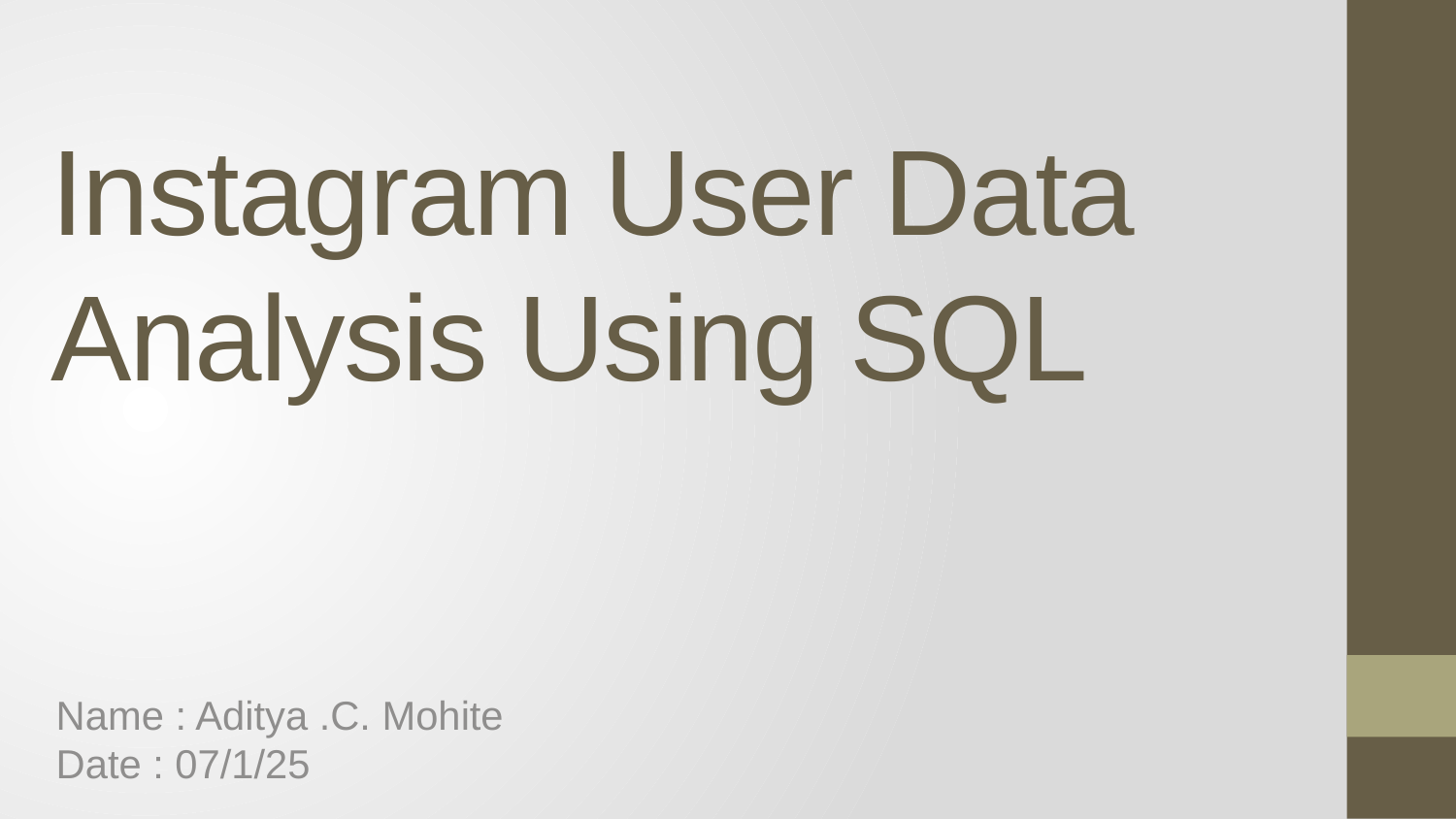

# Instagram User Data Analysis Using SQL
Name : Aditya .C. Mohite
Date : 07/1/25